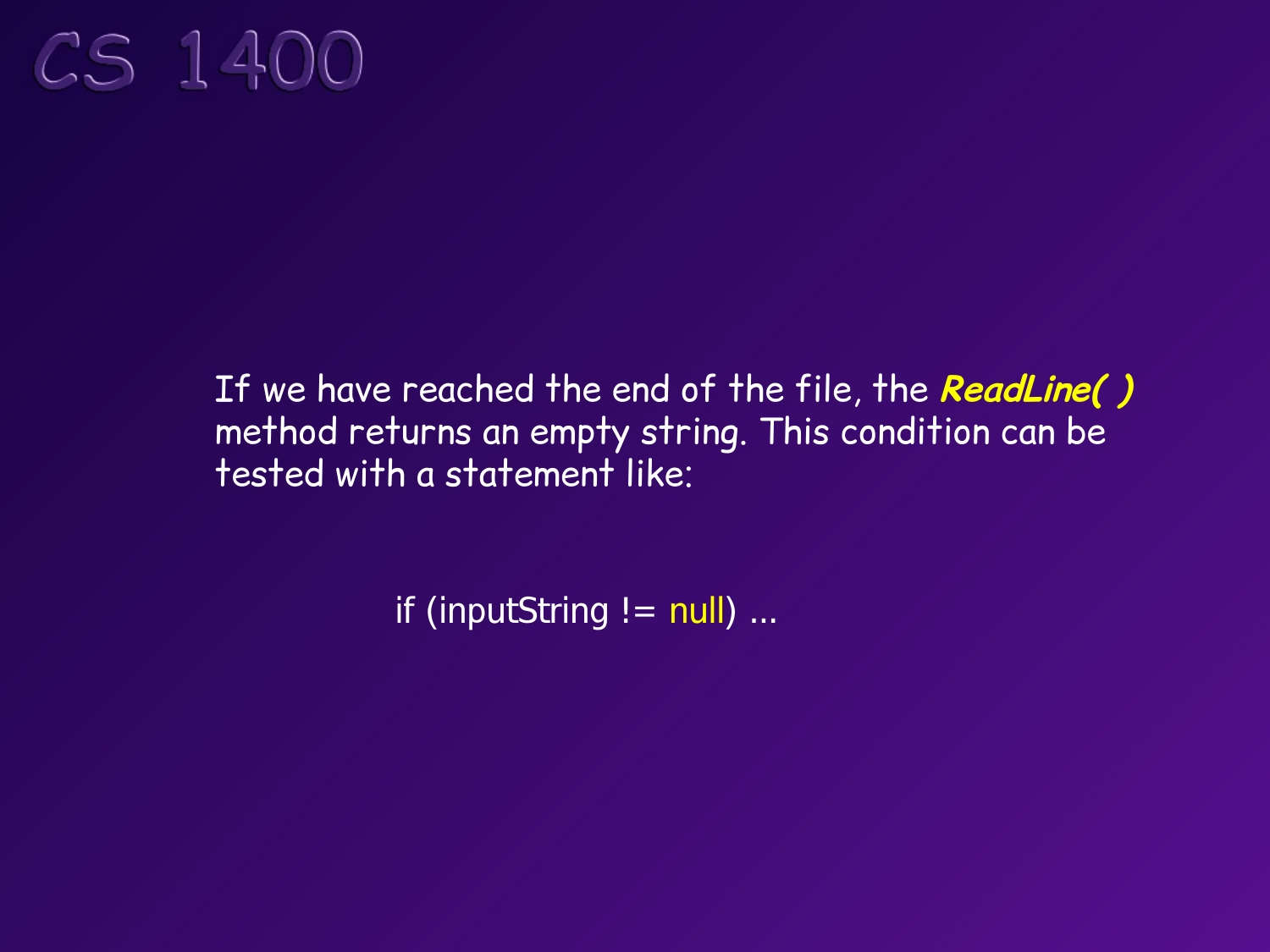

If we have reached the end of the file, the ReadLine( )
method returns an empty string. This condition can be
tested with a statement like:
if (inputString != null) …